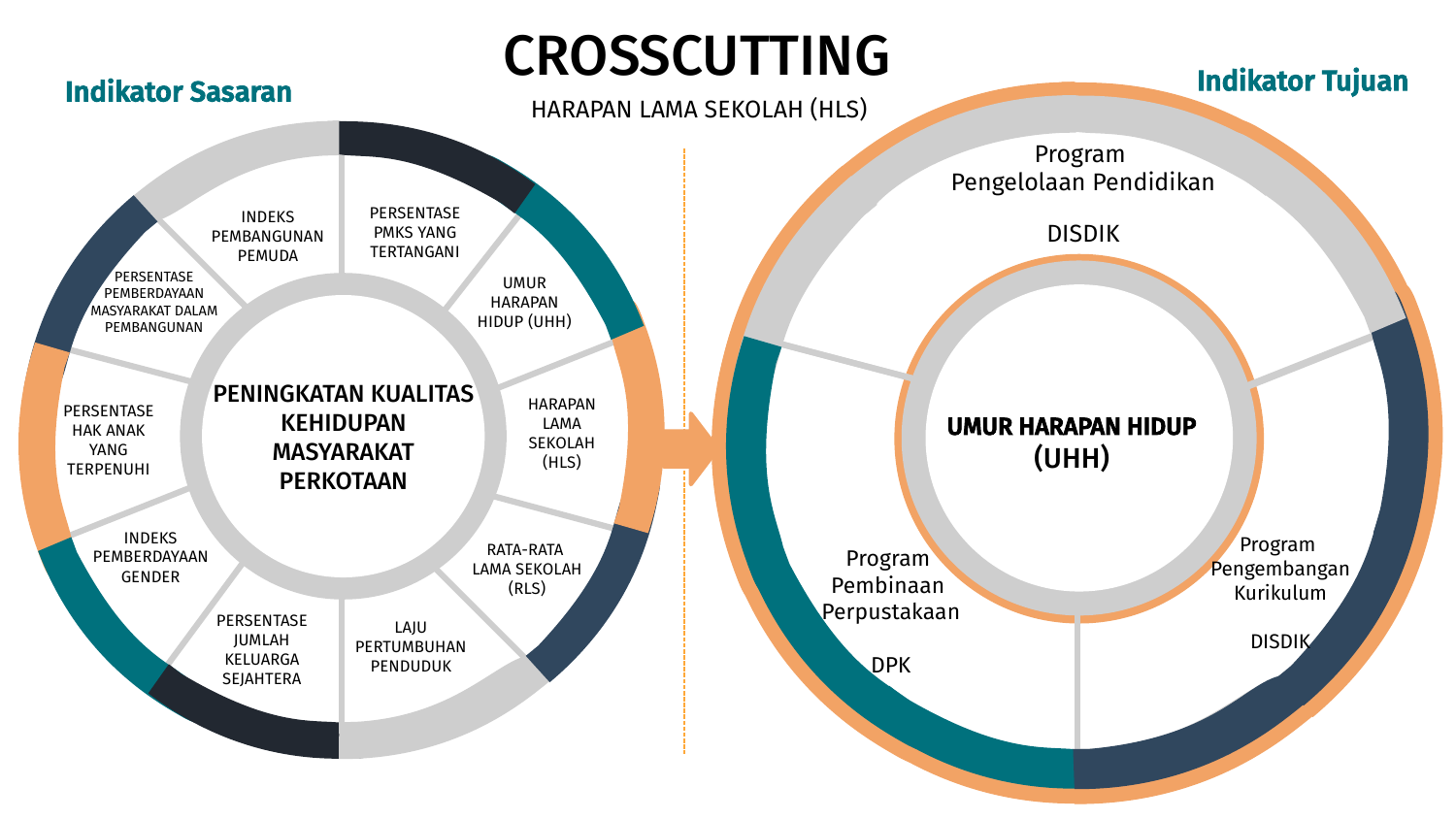

CROSSCUTTING
Indikator Tujuan

UMUR HARAPAN HIDUP (UHH)

Program
Pengembangan Kurikulum

DISDIK
Indikator Sasaran
HARAPAN LAMA SEKOLAH (HLS)

PERSENTASE PMKS YANG TERTANGANI
INDEKS PEMBANGUNAN PEMUDA
PERSENTASE PEMBERDAYAAN MASYARAKAT DALAM PEMBANGUNAN
UMUR HARAPAN HIDUP (UHH)
PENINGKATAN KUALITAS KEHIDUPAN MASYARAKAT PERKOTAAN

HARAPAN LAMA SEKOLAH (HLS)
PERSENTASE HAK ANAK YANG TERPENUHI
INDEKS PEMBERDAYAAN GENDER
RATA-RATA
LAMA SEKOLAH (RLS)
PERSENTASE JUMLAH KELUARGA SEJAHTERA
LAJU PERTUMBUHAN PENDUDUK

Program
Pengelolaan Pendidikan

DISDIK

Program
Pembinaan
Perpustakaan

DPK